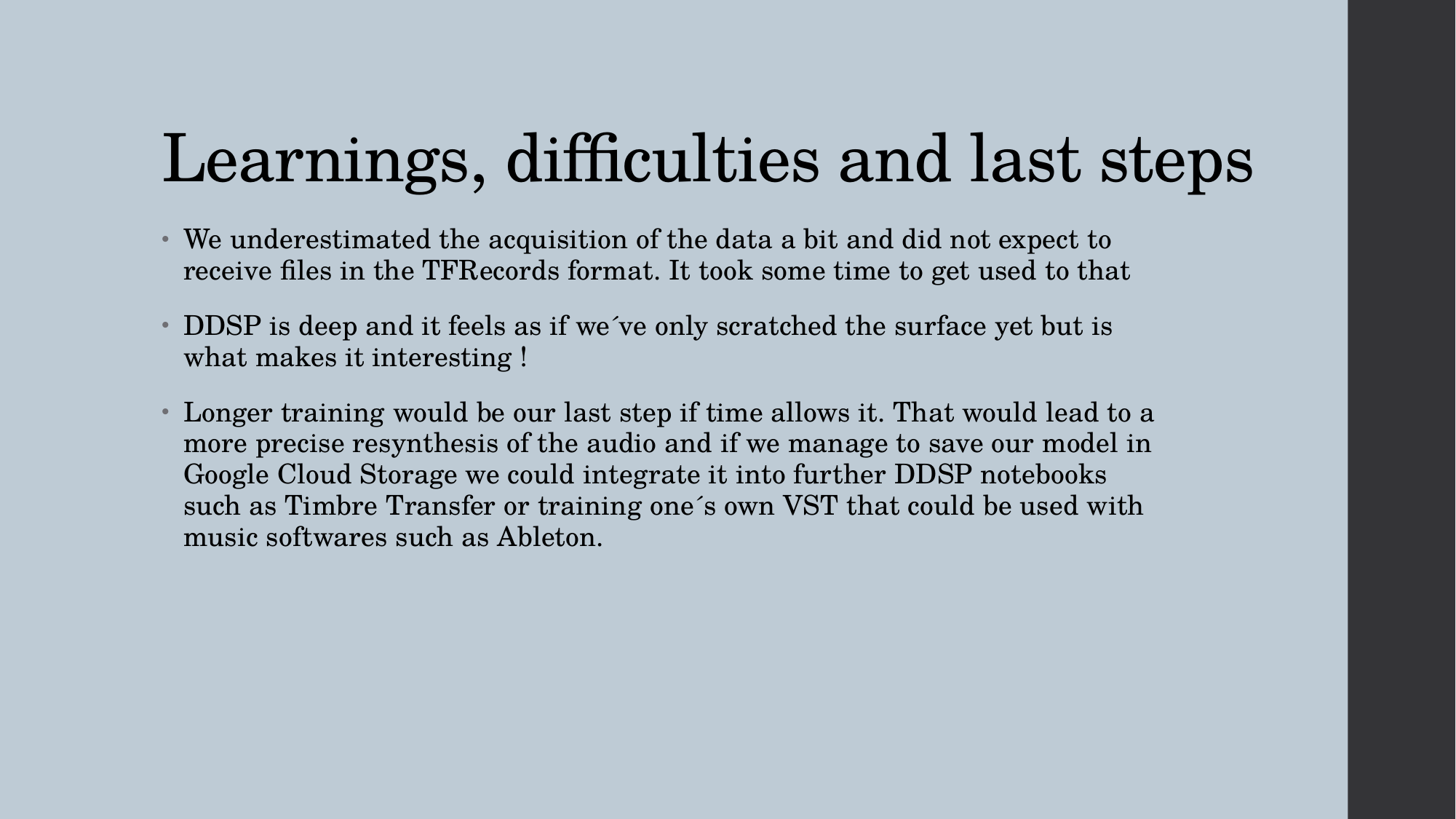

# Learnings, difficulties and last steps
We underestimated the acquisition of the data a bit and did not expect to receive files in the TFRecords format. It took some time to get used to that
DDSP is deep and it feels as if we´ve only scratched the surface yet but is what makes it interesting !
Longer training would be our last step if time allows it. That would lead to a more precise resynthesis of the audio and if we manage to save our model in Google Cloud Storage we could integrate it into further DDSP notebooks such as Timbre Transfer or training one´s own VST that could be used with music softwares such as Ableton.